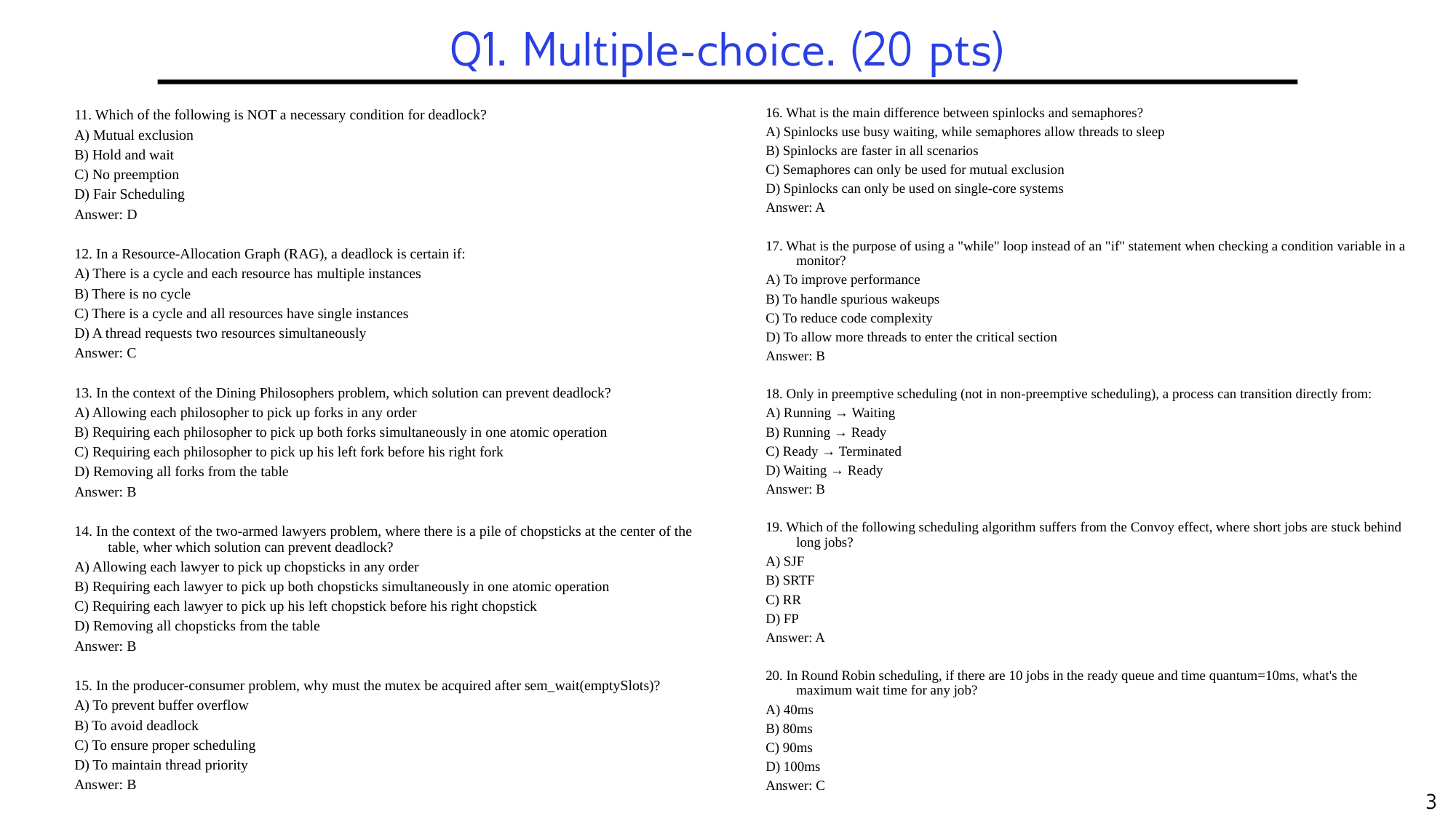

# Q1. Multiple-choice. (20 pts)
16. What is the main difference between spinlocks and semaphores?
A) Spinlocks use busy waiting, while semaphores allow threads to sleep
B) Spinlocks are faster in all scenarios
C) Semaphores can only be used for mutual exclusion
D) Spinlocks can only be used on single-core systems
Answer: A

17. What is the purpose of using a "while" loop instead of an "if" statement when checking a condition variable in a monitor?
A) To improve performance
B) To handle spurious wakeups
C) To reduce code complexity
D) To allow more threads to enter the critical section
Answer: B

18. Only in preemptive scheduling (not in non-preemptive scheduling), a process can transition directly from:
A) Running → Waiting
B) Running → Ready
C) Ready → Terminated
D) Waiting → Ready
Answer: B

19. Which of the following scheduling algorithm suffers from the Convoy effect, where short jobs are stuck behind long jobs?
A) SJF
B) SRTF
C) RR
D) FP
Answer: A

20. In Round Robin scheduling, if there are 10 jobs in the ready queue and time quantum=10ms, what's the maximum wait time for any job?
A) 40ms
B) 80ms
C) 90ms
D) 100ms
Answer: C
11. Which of the following is NOT a necessary condition for deadlock?
A) Mutual exclusion
B) Hold and wait
C) No preemption
D) Fair Scheduling
Answer: D

12. In a Resource-Allocation Graph (RAG), a deadlock is certain if:
A) There is a cycle and each resource has multiple instances
B) There is no cycle
C) There is a cycle and all resources have single instances
D) A thread requests two resources simultaneously
Answer: C

13. In the context of the Dining Philosophers problem, which solution can prevent deadlock?
A) Allowing each philosopher to pick up forks in any order
B) Requiring each philosopher to pick up both forks simultaneously in one atomic operation
C) Requiring each philosopher to pick up his left fork before his right fork
D) Removing all forks from the table
Answer: B

14. In the context of the two-armed lawyers problem, where there is a pile of chopsticks at the center of the table, wher which solution can prevent deadlock?
A) Allowing each lawyer to pick up chopsticks in any order
B) Requiring each lawyer to pick up both chopsticks simultaneously in one atomic operation
C) Requiring each lawyer to pick up his left chopstick before his right chopstick
D) Removing all chopsticks from the table
Answer: B

15. In the producer-consumer problem, why must the mutex be acquired after sem_wait(emptySlots)?
A) To prevent buffer overflow
B) To avoid deadlock
C) To ensure proper scheduling
D) To maintain thread priority
Answer: B